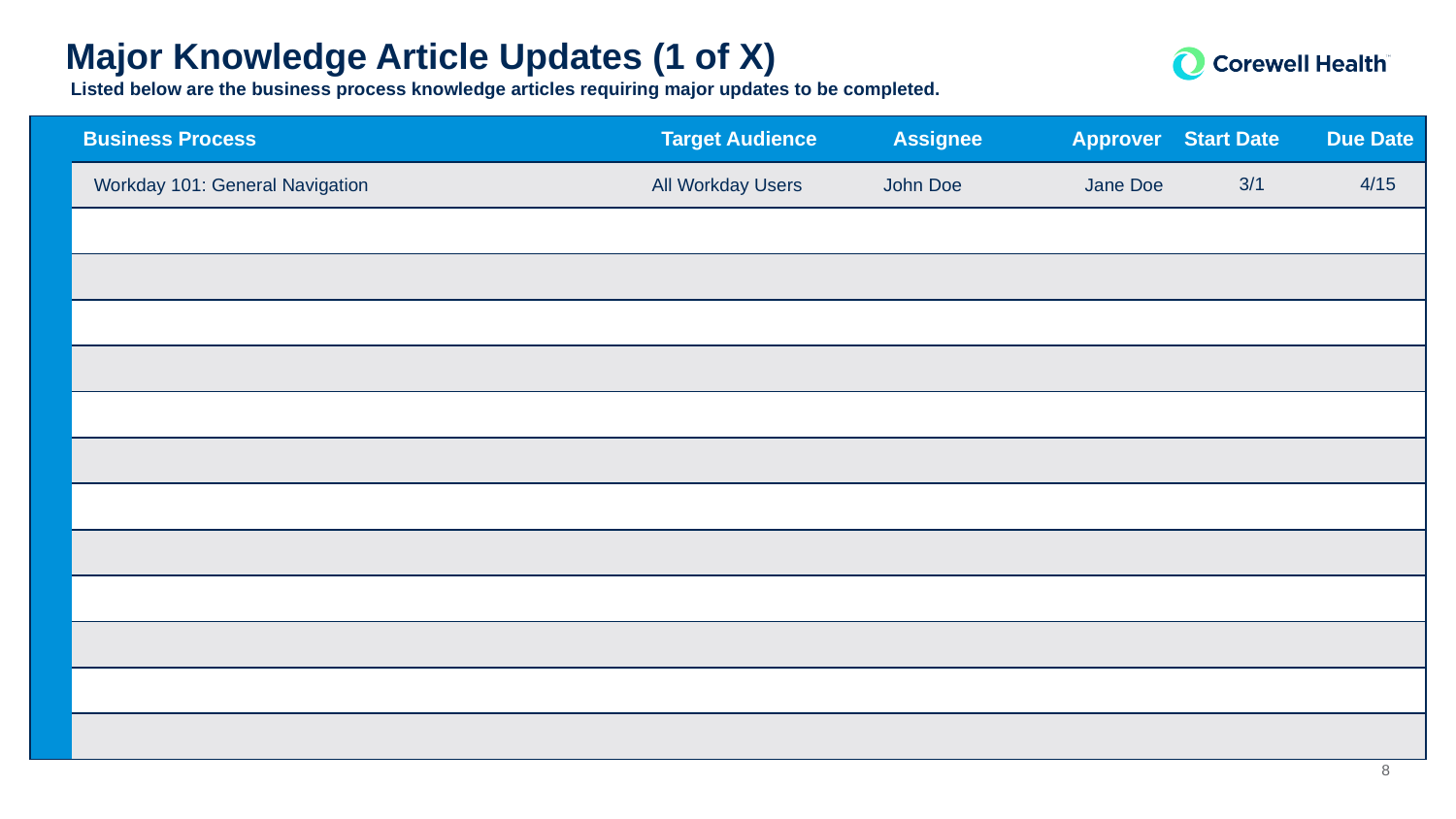

Major Knowledge Article Updates (1 of X)
 Listed below are the business process knowledge articles requiring major updates to be completed.
|  | Business Process | Target Audience | Assignee | Approver | Start Date | Due Date |
| --- | --- | --- | --- | --- | --- | --- |
|  | Workday 101: General Navigation | All Workday Users | John Doe | Jane Doe | 3/1 | 4/15 |
|  |  |  |  |  |  |  |
|  |  |  |  |  |  |  |
|  |  |  |  |  |  |  |
|  |  |  |  |  |  |  |
|  |  |  |  |  |  |  |
|  |  |  |  |  |  |  |
|  |  |  |  |  |  |  |
|  |  |  |  |  |  |  |
|  |  |  |  |  |  |  |
|  |  |  |  |  |  |  |
|  |  |  |  |  |  |  |
|  |  |  |  |  |  |  |
8